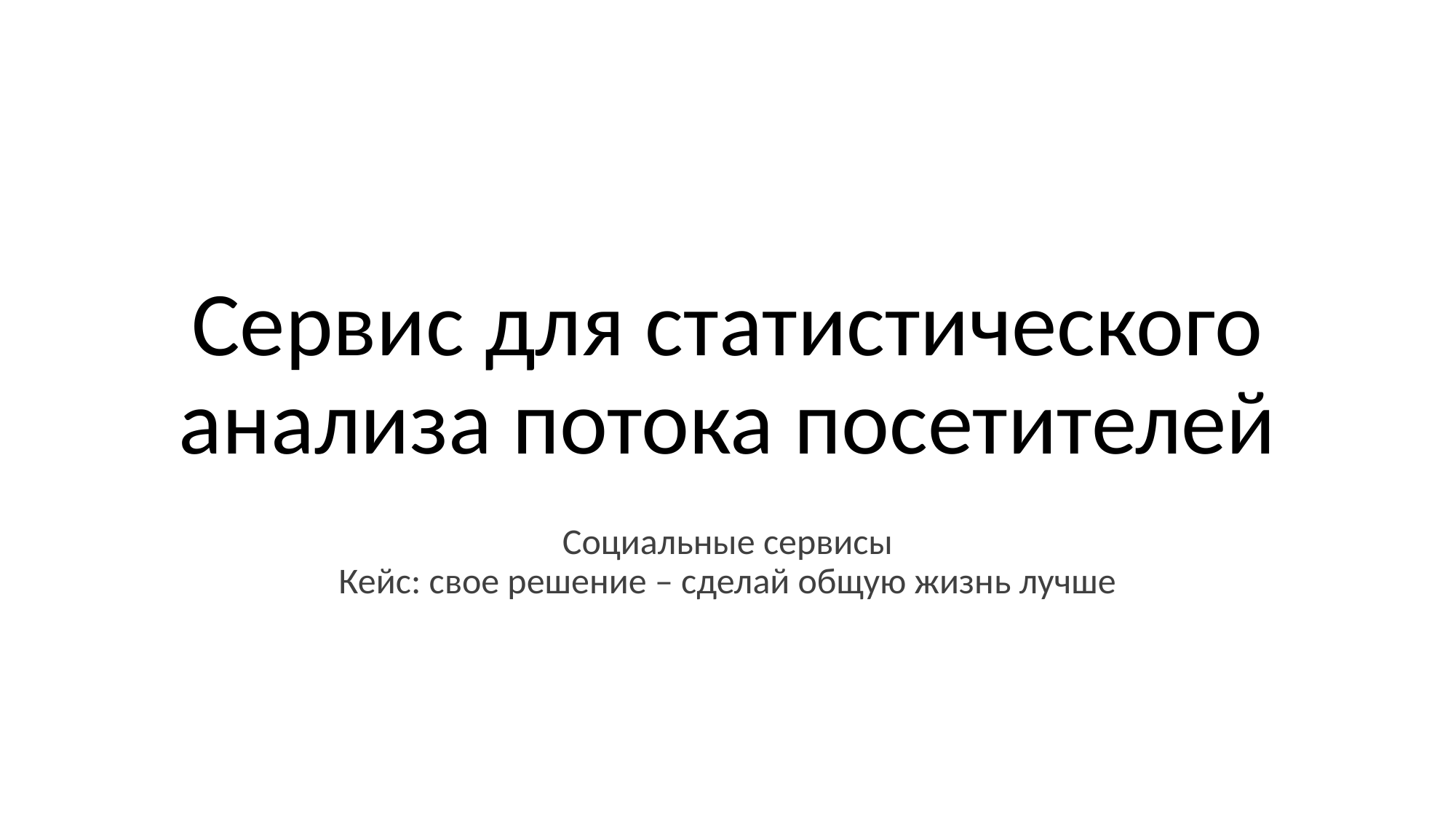

# Сервис для статистического анализа потока посетителей
Социальные сервисы
Кейс: свое решение – сделай общую жизнь лучше